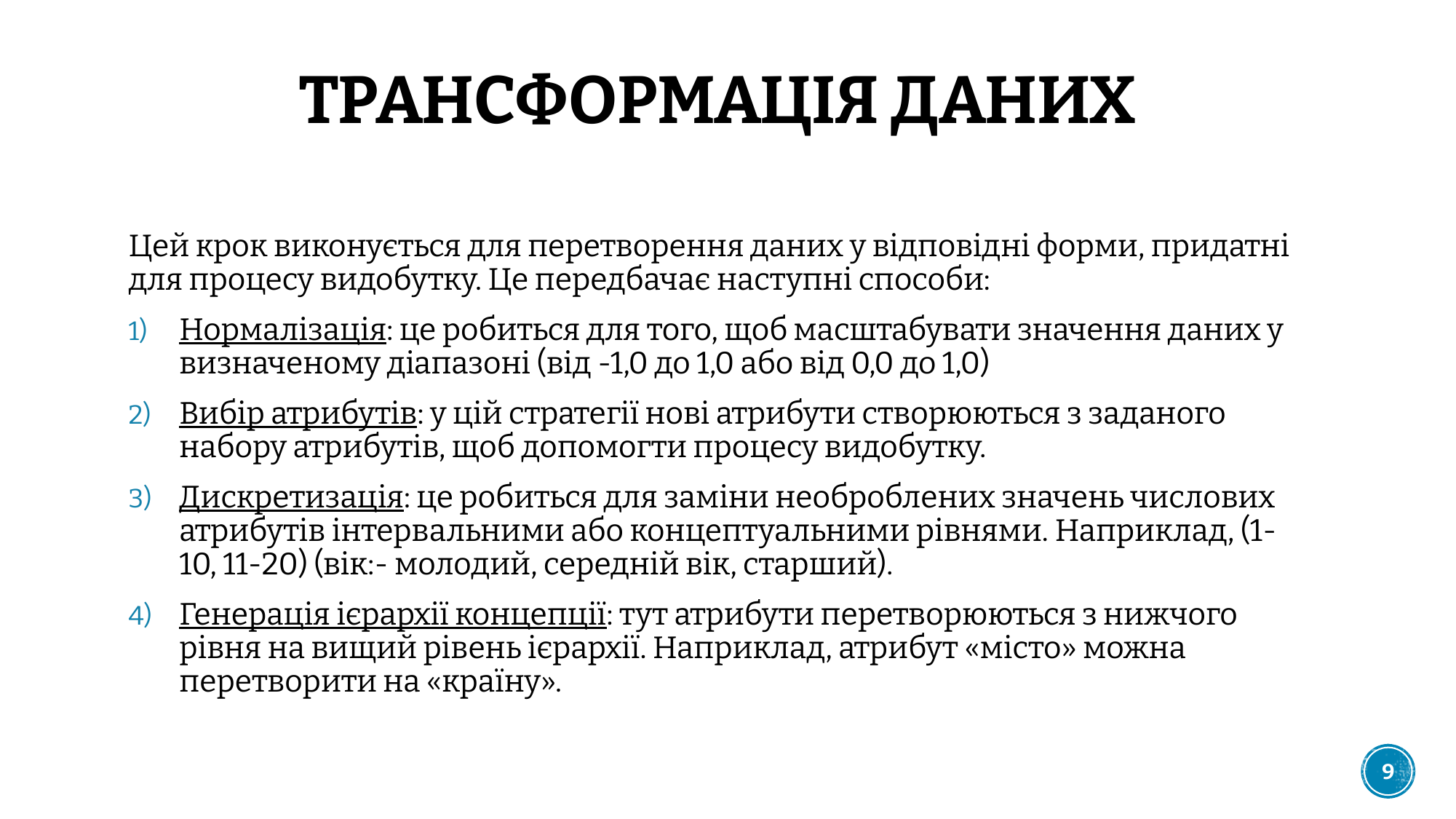

# Трансформація даних
Цей крок виконується для перетворення даних у відповідні форми, придатні для процесу видобутку. Це передбачає наступні способи:
Нормалізація: це робиться для того, щоб масштабувати значення даних у визначеному діапазоні (від -1,0 до 1,0 або від 0,0 до 1,0)
Вибір атрибутів: у цій стратегії нові атрибути створюються з заданого набору атрибутів, щоб допомогти процесу видобутку.
Дискретизація: це робиться для заміни необроблених значень числових атрибутів інтервальними або концептуальними рівнями. Наприклад, (1-10, 11-20) (вік:- молодий, середній вік, старший).
Генерація ієрархії концепції: тут атрибути перетворюються з нижчого рівня на вищий рівень ієрархії. Наприклад, атрибут «місто» можна перетворити на «країну».
9